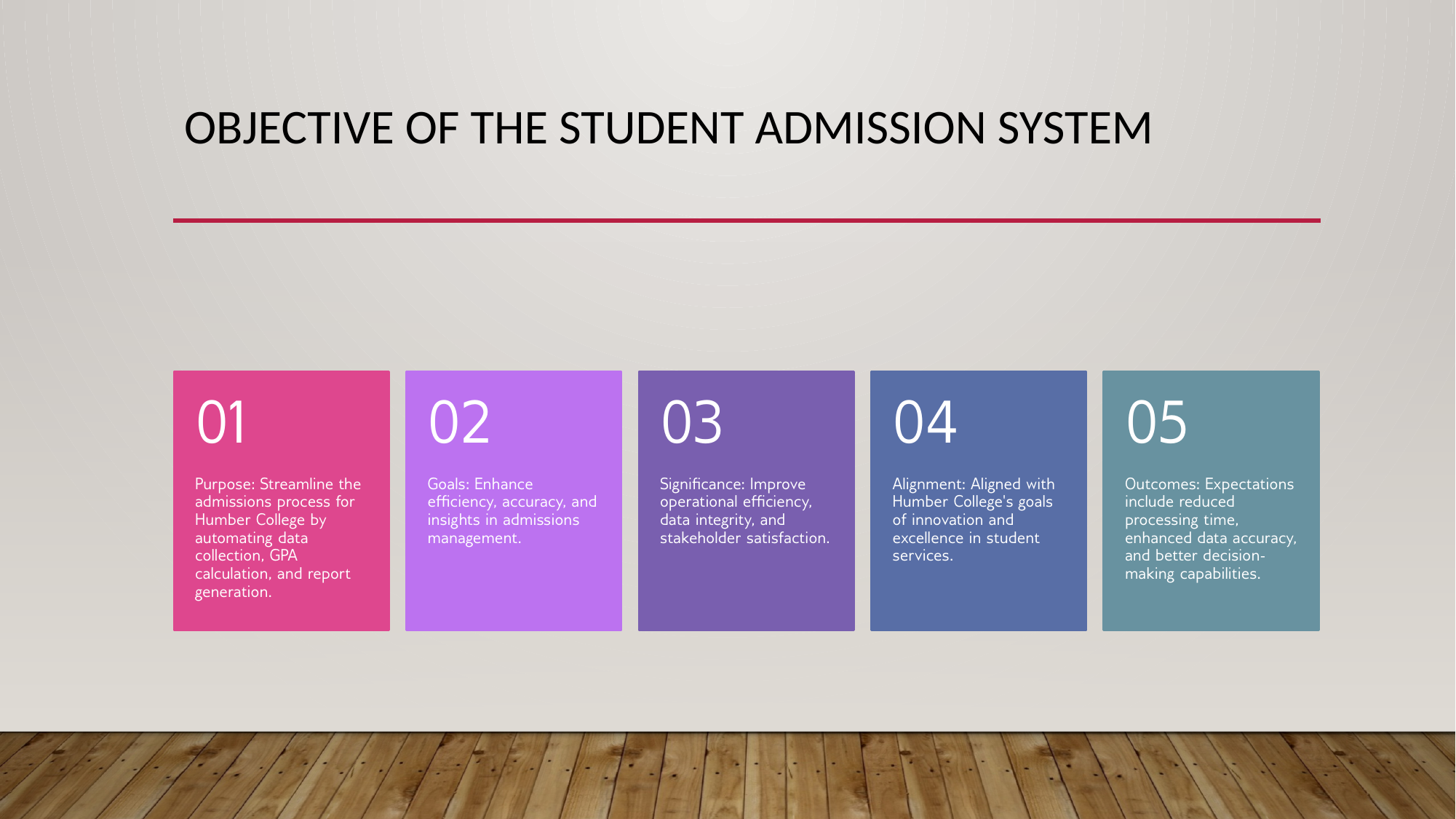

# Objective of the student Admission System
Purpose: Streamline the admissions process for Humber College by automating data collection, GPA calculation, and report generation.
01
Goals: Enhance efficiency, accuracy, and insights in admissions management.
02
Significance: Improve operational efficiency, data integrity, and stakeholder satisfaction.
03
Alignment: Aligned with Humber College's goals of innovation and excellence in student services.
04
Outcomes: Expectations include reduced processing time, enhanced data accuracy, and better decision-making capabilities.
05